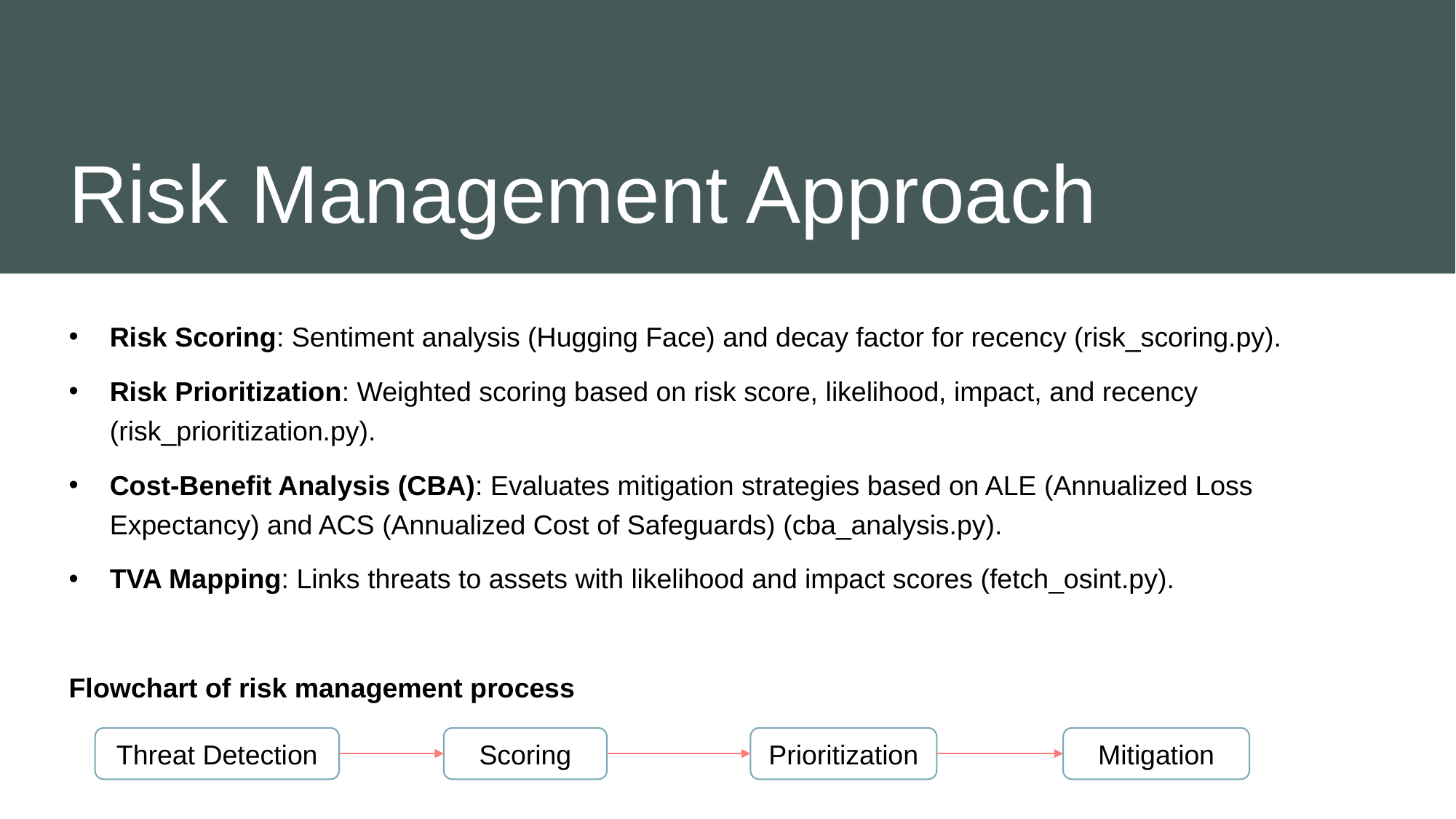

# Risk Management Approach
Risk Scoring: Sentiment analysis (Hugging Face) and decay factor for recency (risk_scoring.py).
Risk Prioritization: Weighted scoring based on risk score, likelihood, impact, and recency (risk_prioritization.py).
Cost-Benefit Analysis (CBA): Evaluates mitigation strategies based on ALE (Annualized Loss Expectancy) and ACS (Annualized Cost of Safeguards) (cba_analysis.py).
TVA Mapping: Links threats to assets with likelihood and impact scores (fetch_osint.py).

Flowchart of risk management process
Threat Detection
Scoring
Prioritization
Mitigation